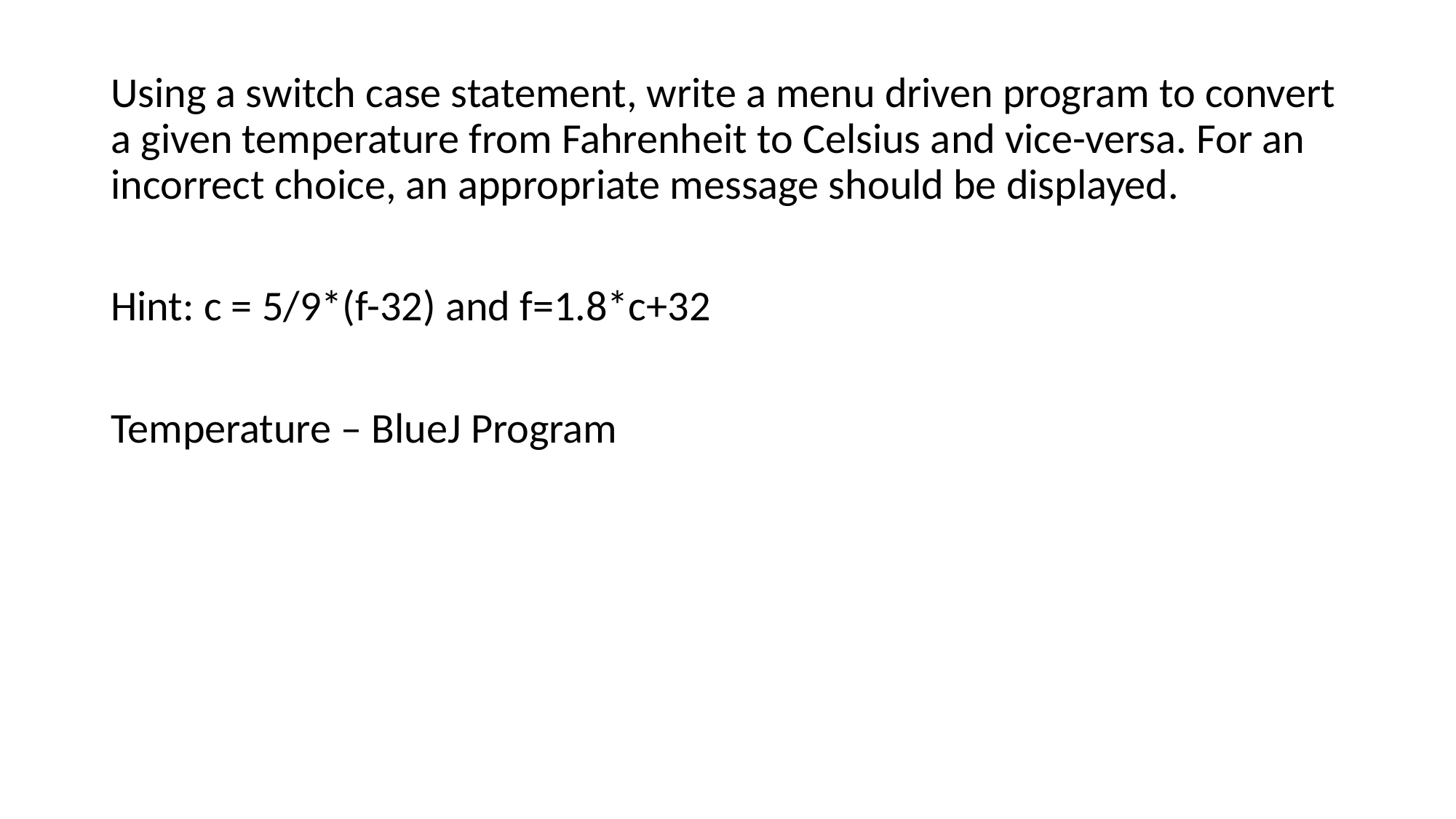

Using a switch case statement, write a menu driven program to convert a given temperature from Fahrenheit to Celsius and vice-versa. For an incorrect choice, an appropriate message should be displayed.

Hint: c = 5/9*(f-32) and f=1.8*c+32

Temperature – BlueJ Program